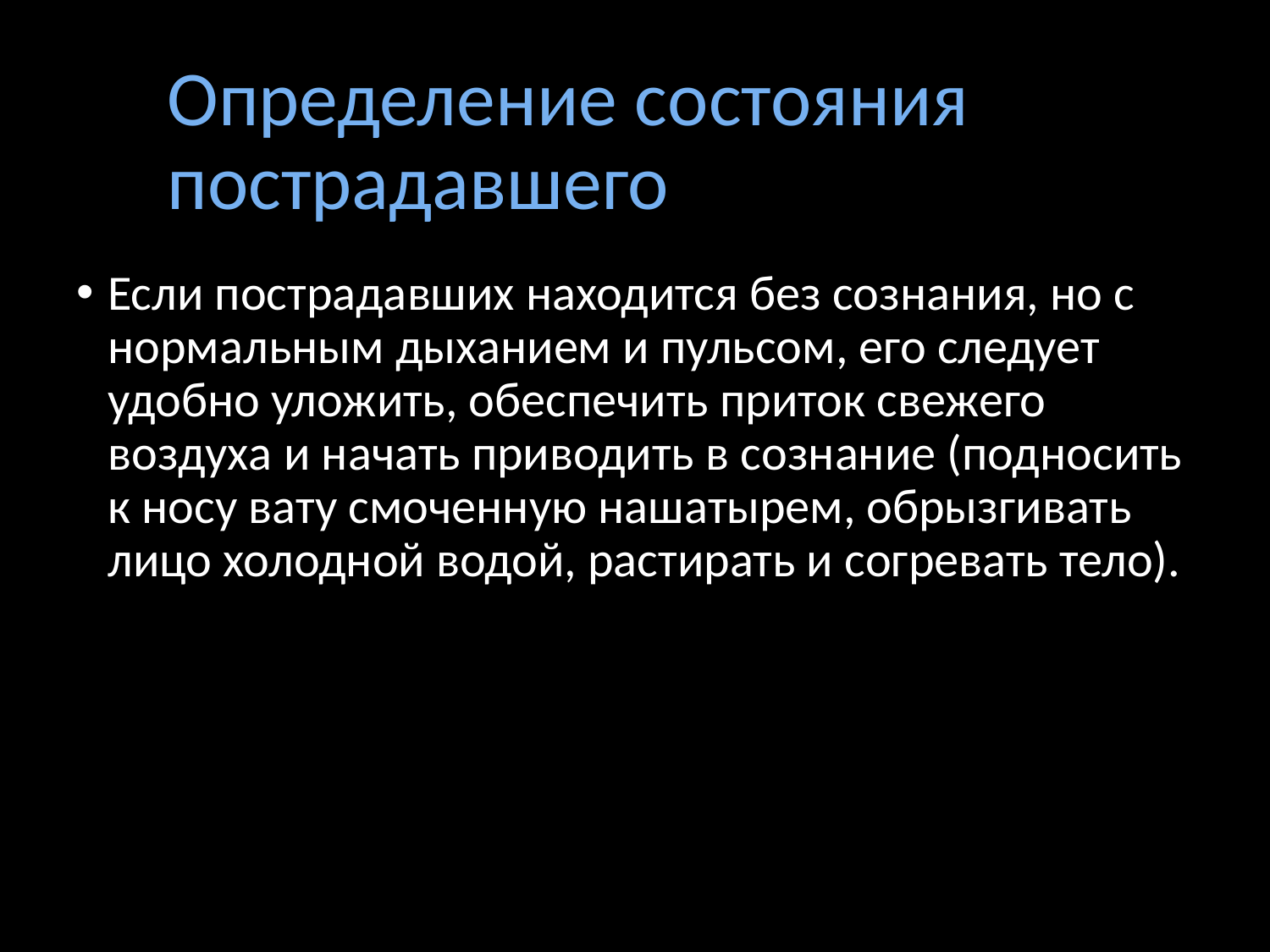

# Определение состояния пострадавшего
Если пострадавших находится без сознания, но с нормальным дыханием и пульсом, его следует удобно уложить, обеспечить приток свежего воздуха и начать приводить в сознание (подносить к носу вату смоченную нашатырем, обрызгивать лицо холодной водой, растирать и согревать тело).